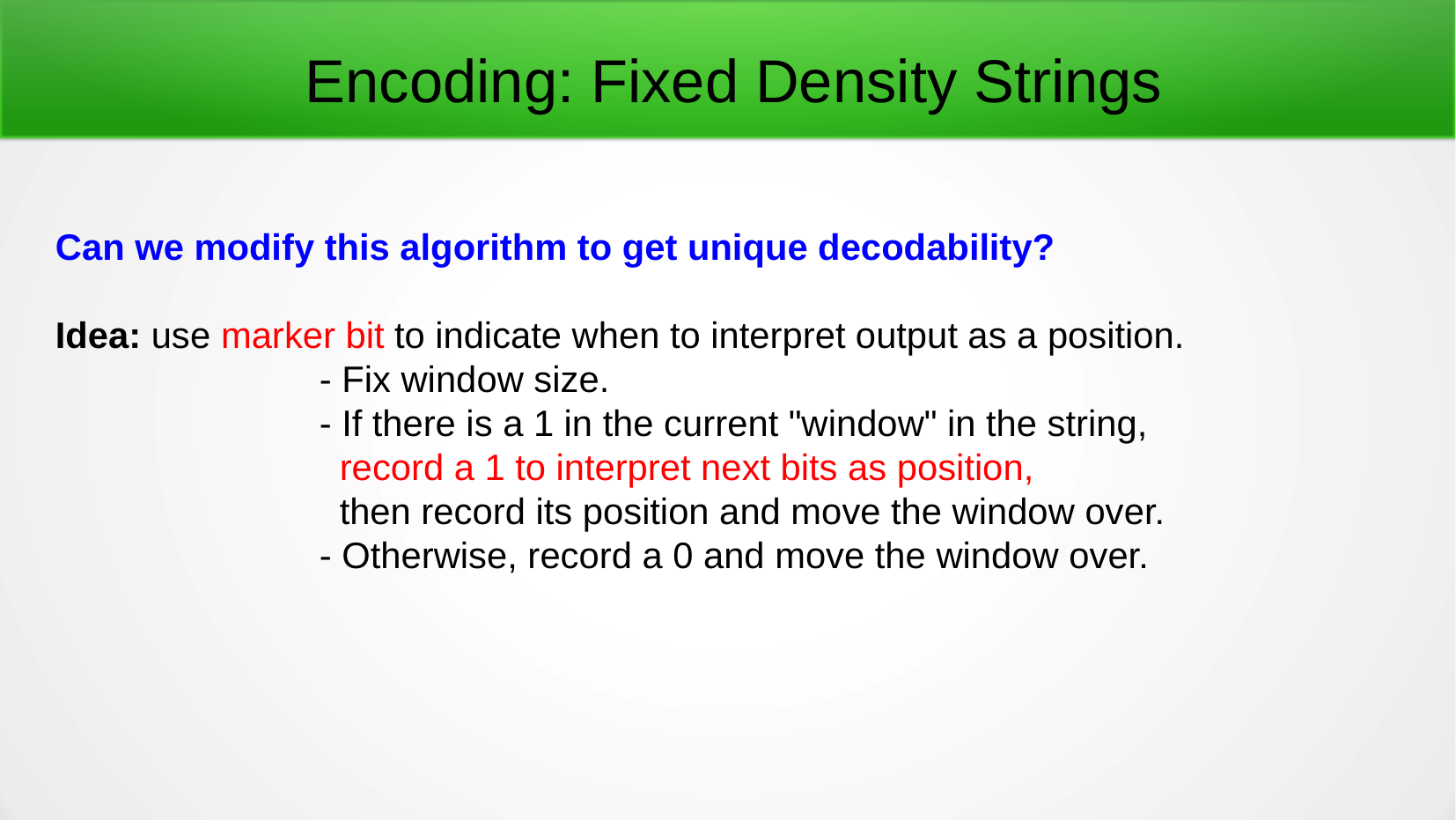

Encoding: Fixed Density Strings
Can we modify this algorithm to get unique decodability?

Idea: use marker bit to indicate when to interpret output as a position.
		- Fix window size.
		- If there is a 1 in the current "window" in the string,
		  record a 1 to interpret next bits as position,
		  then record its position and move the window over.
		- Otherwise, record a 0 and move the window over.